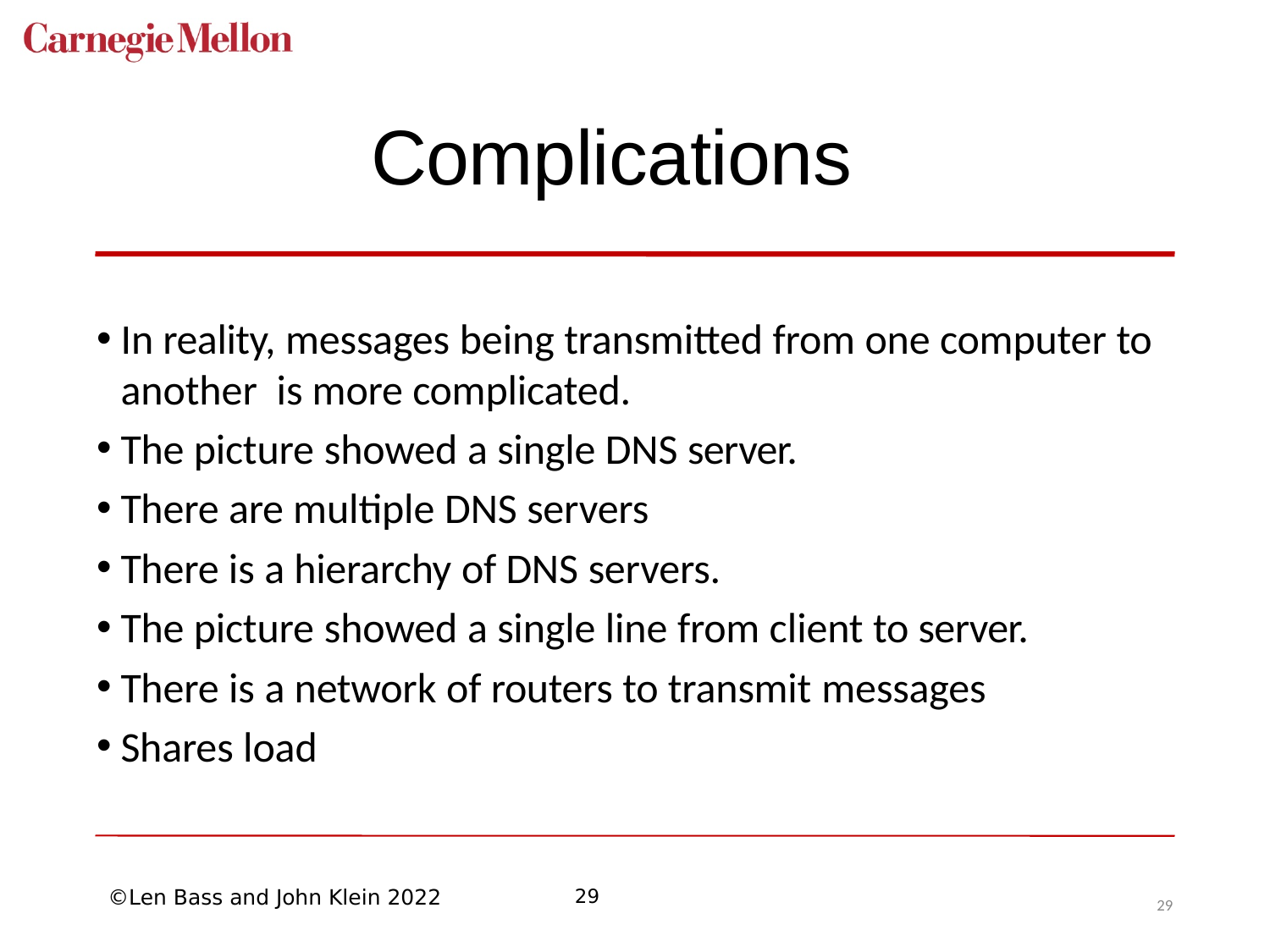

# Complications
In reality, messages being transmitted from one computer to another  is more complicated.
The picture showed a single DNS server.
There are multiple DNS servers
There is a hierarchy of DNS servers.
The picture showed a single line from client to server.
There is a network of routers to transmit messages
Shares load
29